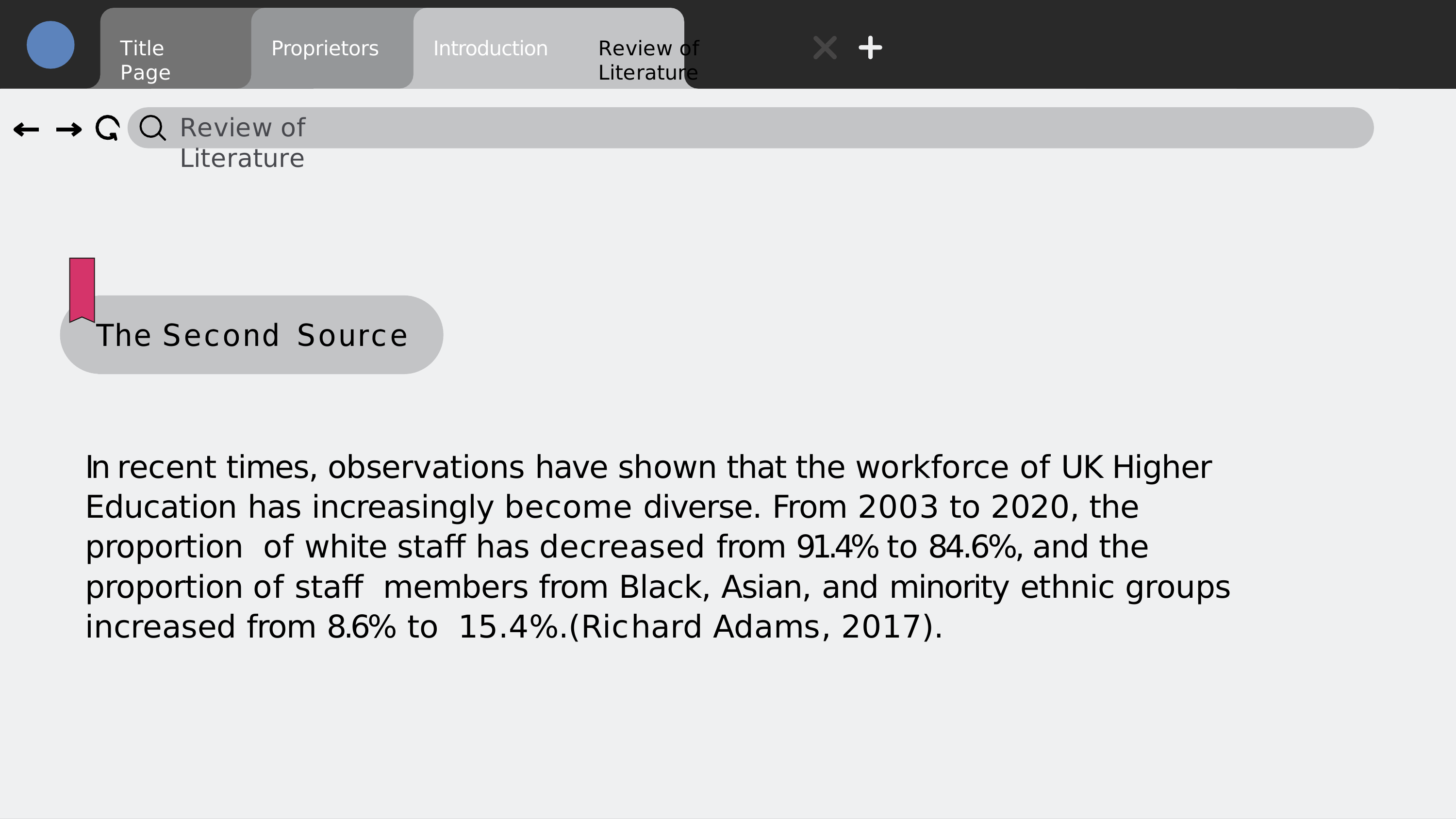

Title Page
Proprietors
Introduction
Review of Literature
Review of Literature

The Second	Source
In recent times, observations have shown that the workforce of UK Higher  Education has increasingly become diverse. From 2003 to 2020, the proportion  of white staff has decreased from 91.4% to 84.6%, and the proportion of staff  members from Black, Asian, and minority ethnic groups increased from 8.6% to  15.4%.(Richard Adams, 2017).